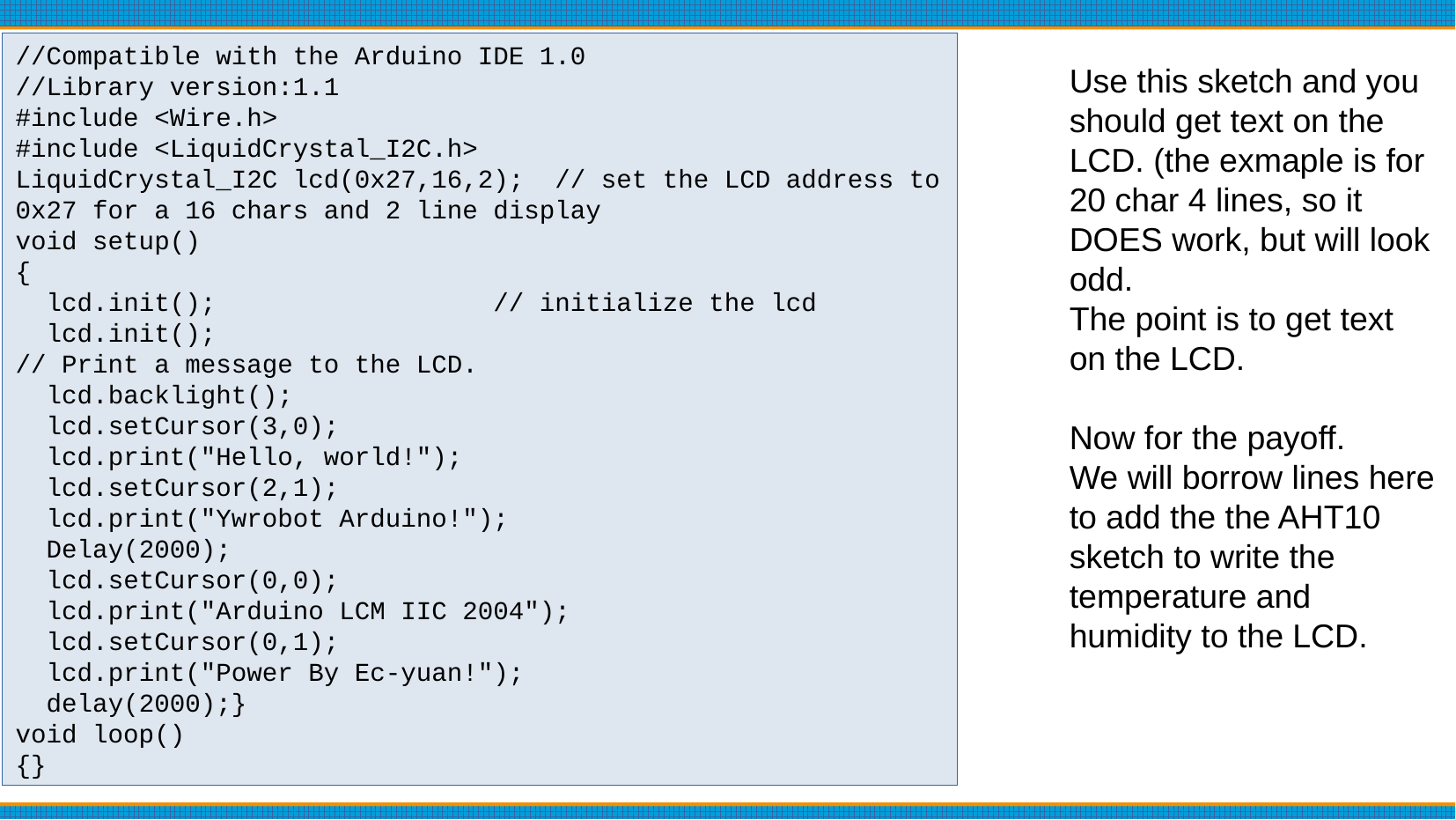

//Compatible with the Arduino IDE 1.0
//Library version:1.1
#include <Wire.h>
#include <LiquidCrystal_I2C.h>
LiquidCrystal_I2C lcd(0x27,16,2);  // set the LCD address to 0x27 for a 16 chars and 2 line display
void setup()
{
  lcd.init();                  // initialize the lcd
  lcd.init();
// Print a message to the LCD.
  lcd.backlight();
  lcd.setCursor(3,0);
  lcd.print("Hello, world!");
  lcd.setCursor(2,1);
  lcd.print("Ywrobot Arduino!");
  Delay(2000);
  lcd.setCursor(0,0);
  lcd.print("Arduino LCM IIC 2004");
  lcd.setCursor(0,1);
  lcd.print("Power By Ec-yuan!");
  delay(2000);}
void loop()
{}
Use this sketch and you should get text on the LCD. (the exmaple is for 20 char 4 lines, so it DOES work, but will look odd.
The point is to get text on the LCD.

Now for the payoff.
We will borrow lines here to add the the AHT10 sketch to write the temperature and humidity to the LCD.